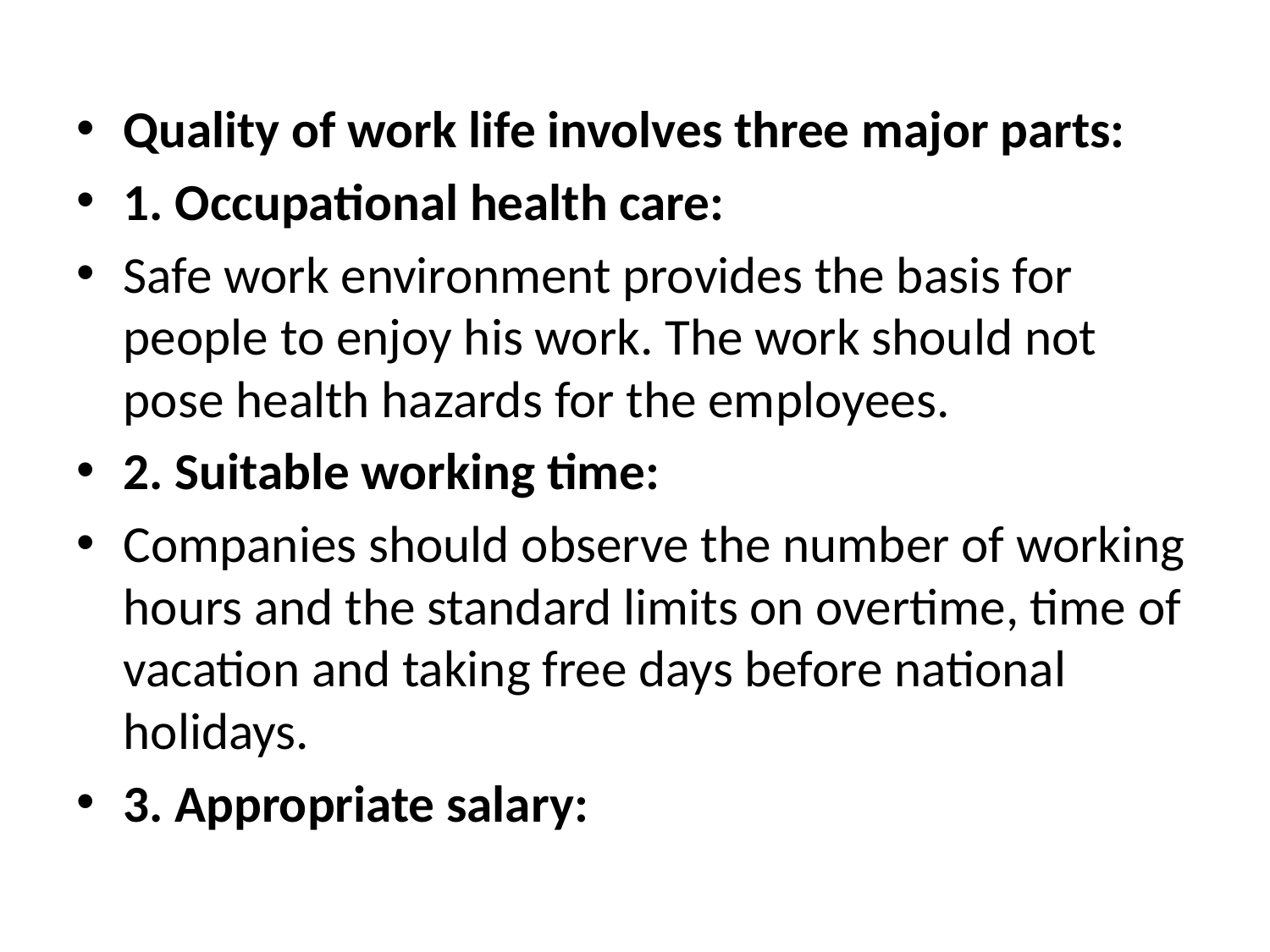

Quality of work life involves three major parts:
1. Occupational health care:
Safe work environment provides the basis for people to enjoy his work. The work should not pose health hazards for the employees.
2. Suitable working time:
Companies should observe the number of working hours and the standard limits on overtime, time of vacation and taking free days before national holidays.
3. Appropriate salary: